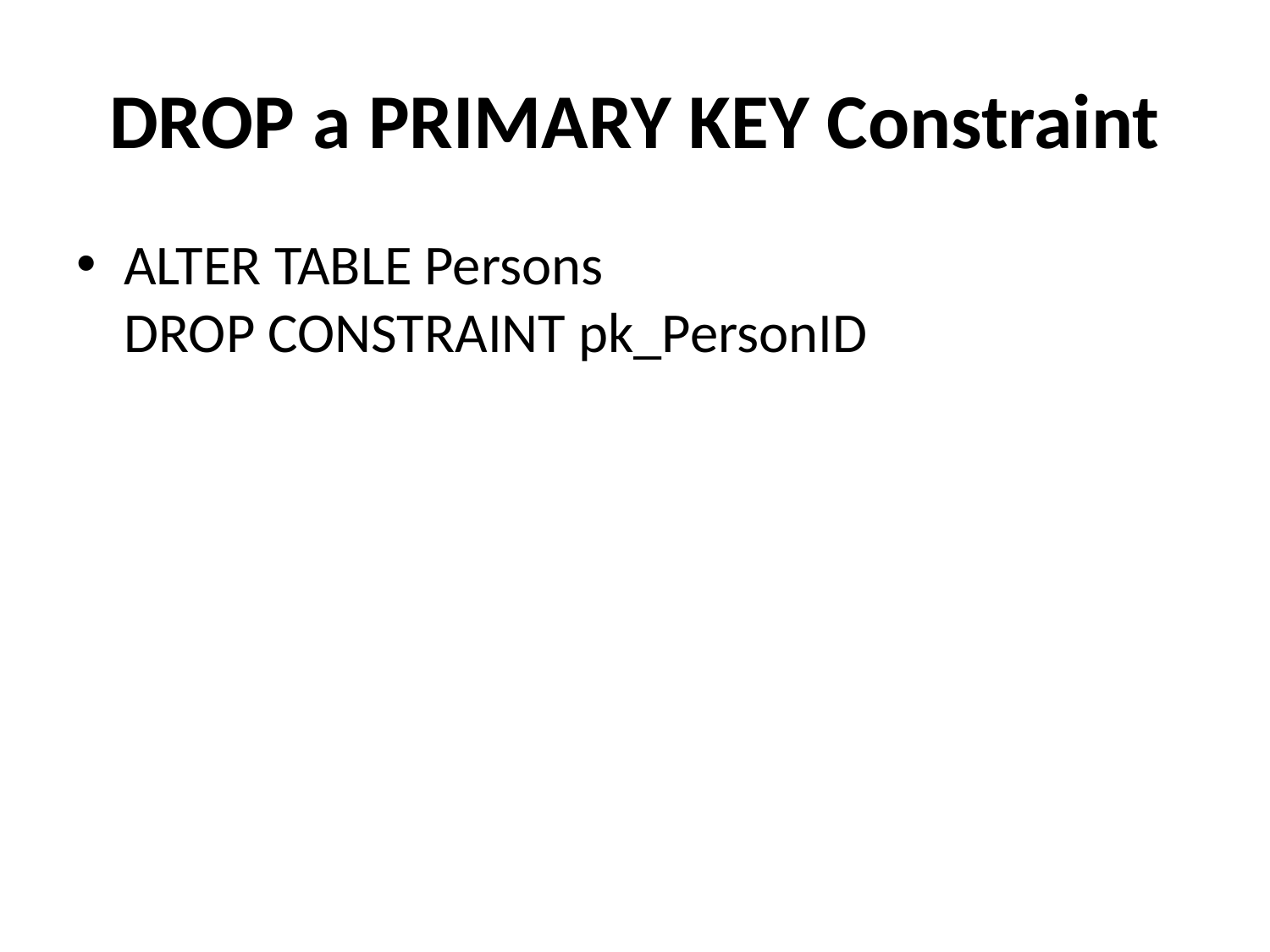

# DROP a PRIMARY KEY Constraint
ALTER TABLE Persons
DROP CONSTRAINT pk_PersonID